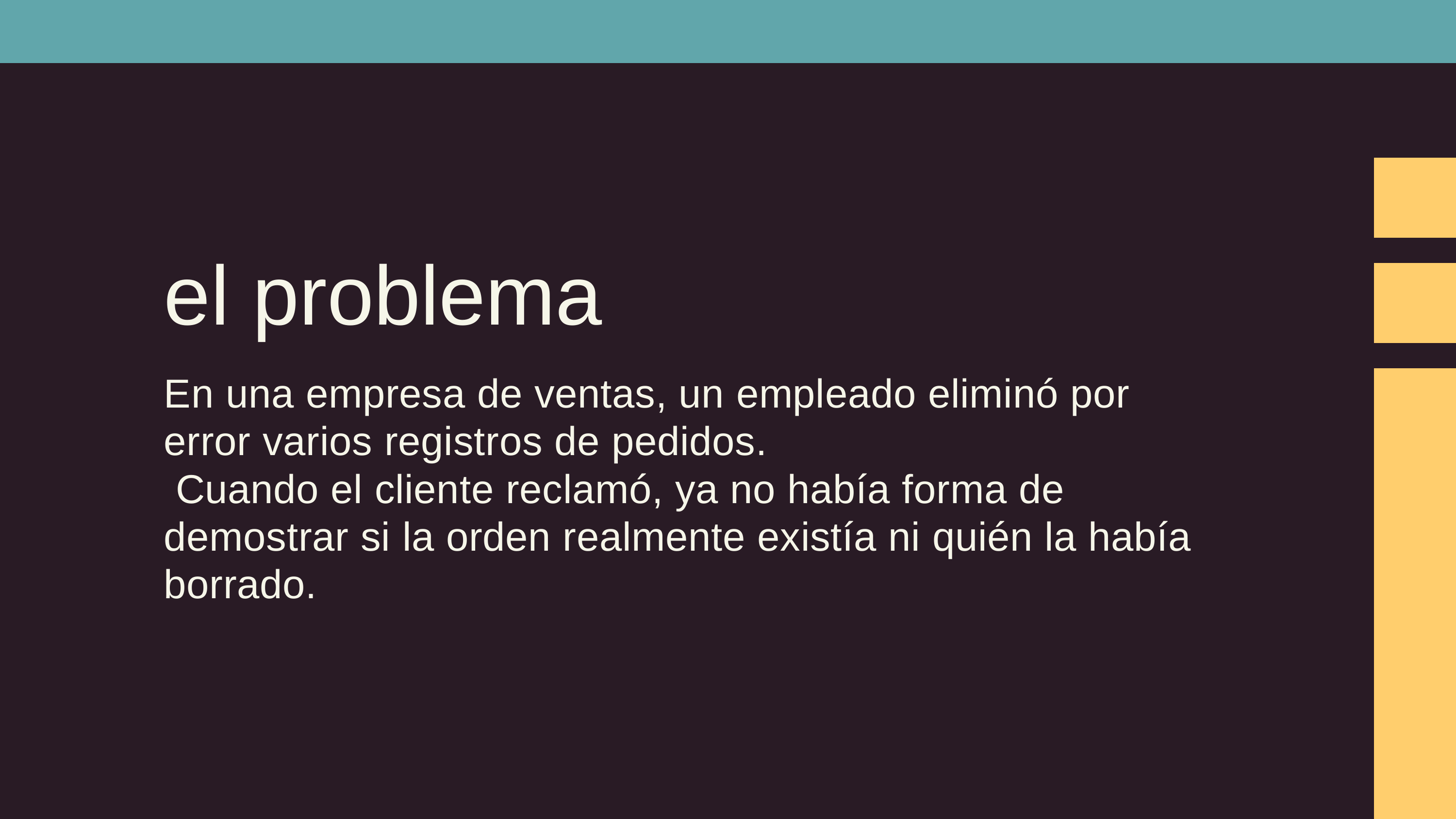

el problema

En una empresa de ventas, un empleado eliminó por error varios registros de pedidos.
 Cuando el cliente reclamó, ya no había forma de demostrar si la orden realmente existía ni quién la había borrado.